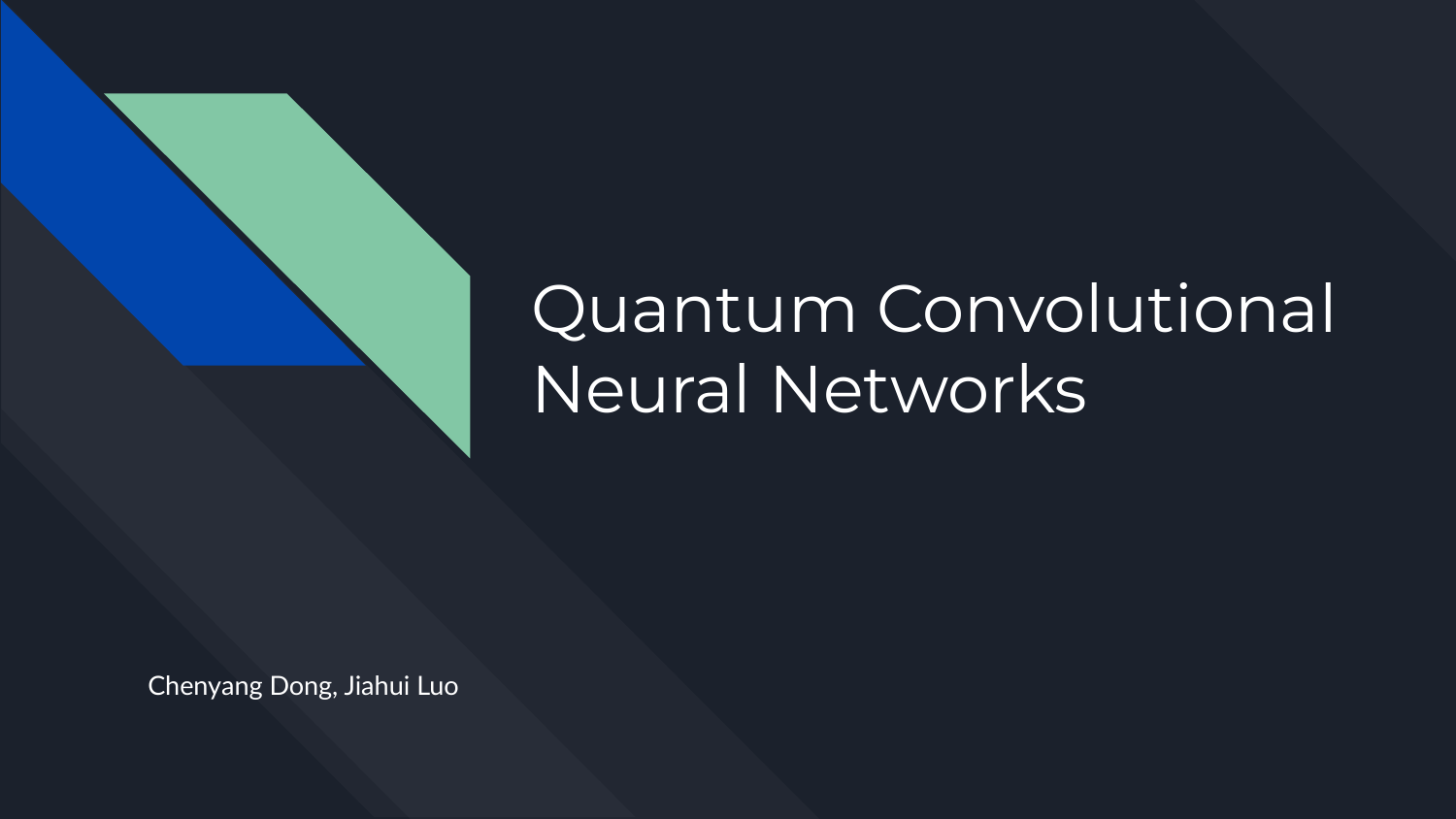

# Quantum Convolutional Neural Networks

Chenyang Dong, Jiahui Luo